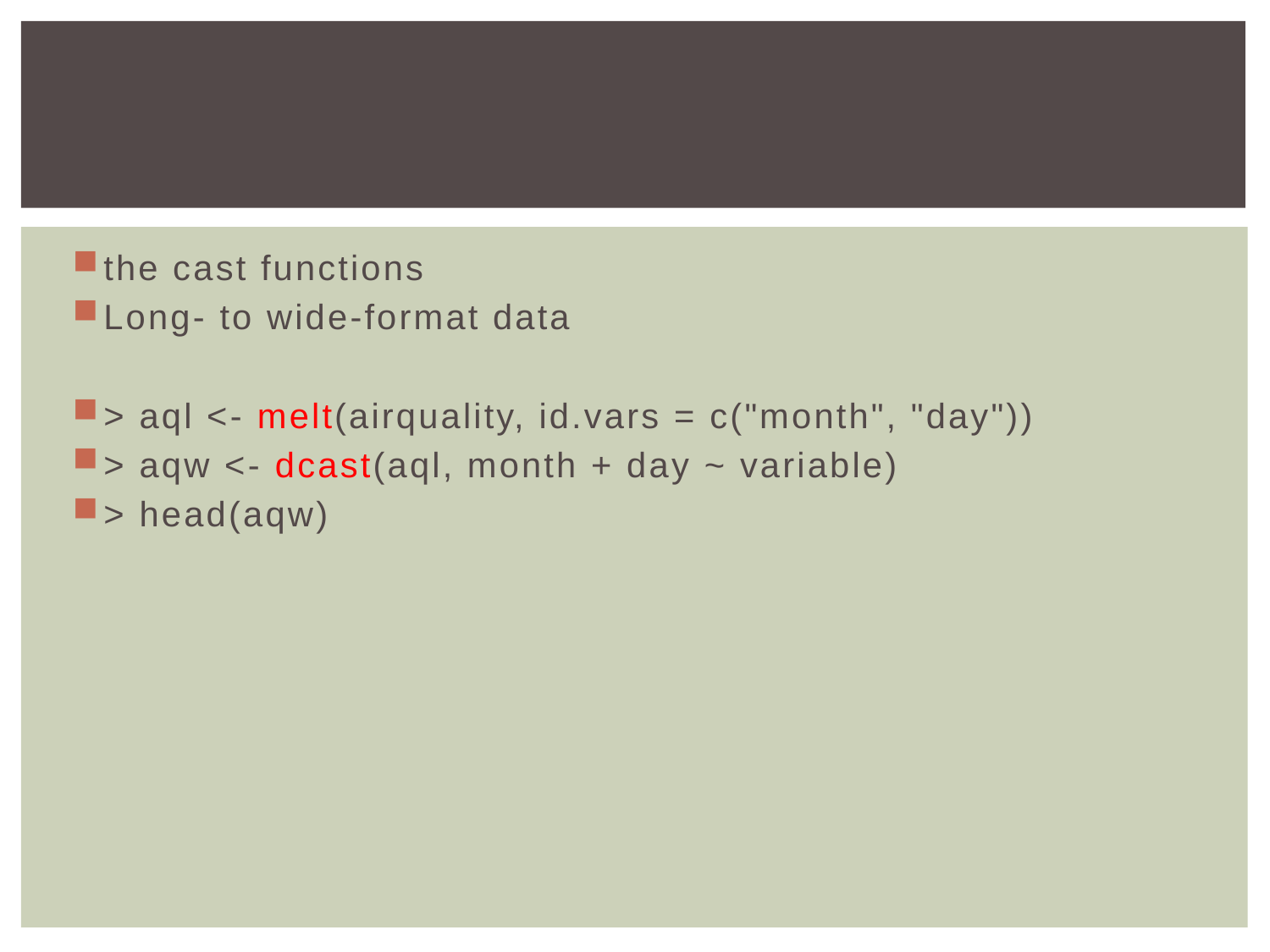

#
the cast functions
Long- to wide-format data

> aql <- melt(airquality, id.vars = c("month", "day"))
> aqw <- dcast(aql, month + day ~ variable)
> head(aqw)